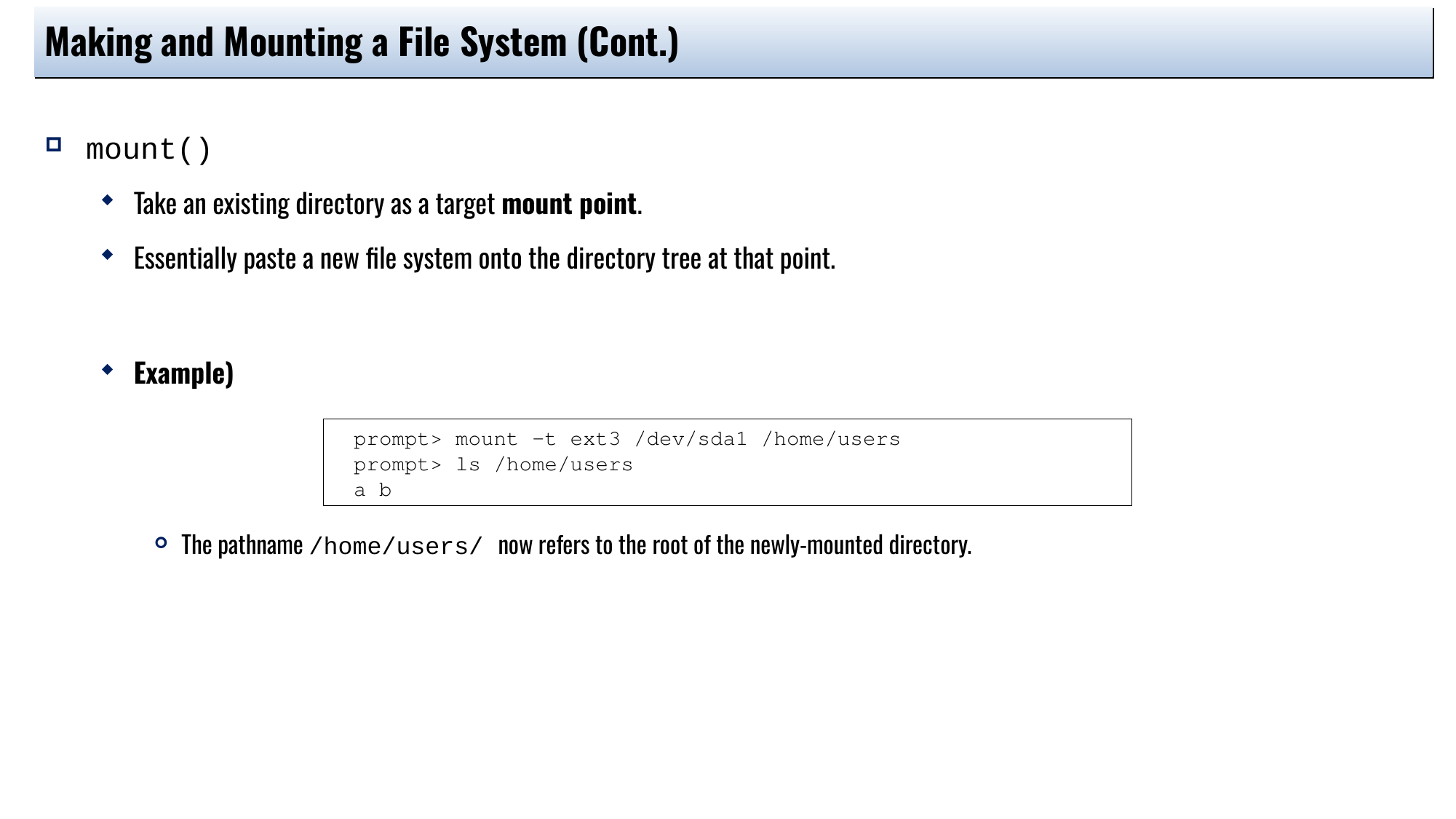

# Making and Mounting a File System (Cont.)
mount()
Take an existing directory as a target mount point.
Essentially paste a new file system onto the directory tree at that point.

Example)

The pathname /home/users/ now refers to the root of the newly-mounted directory.

prompt> mount –t ext3 /dev/sda1 /home/users
prompt> ls /home/users
a b